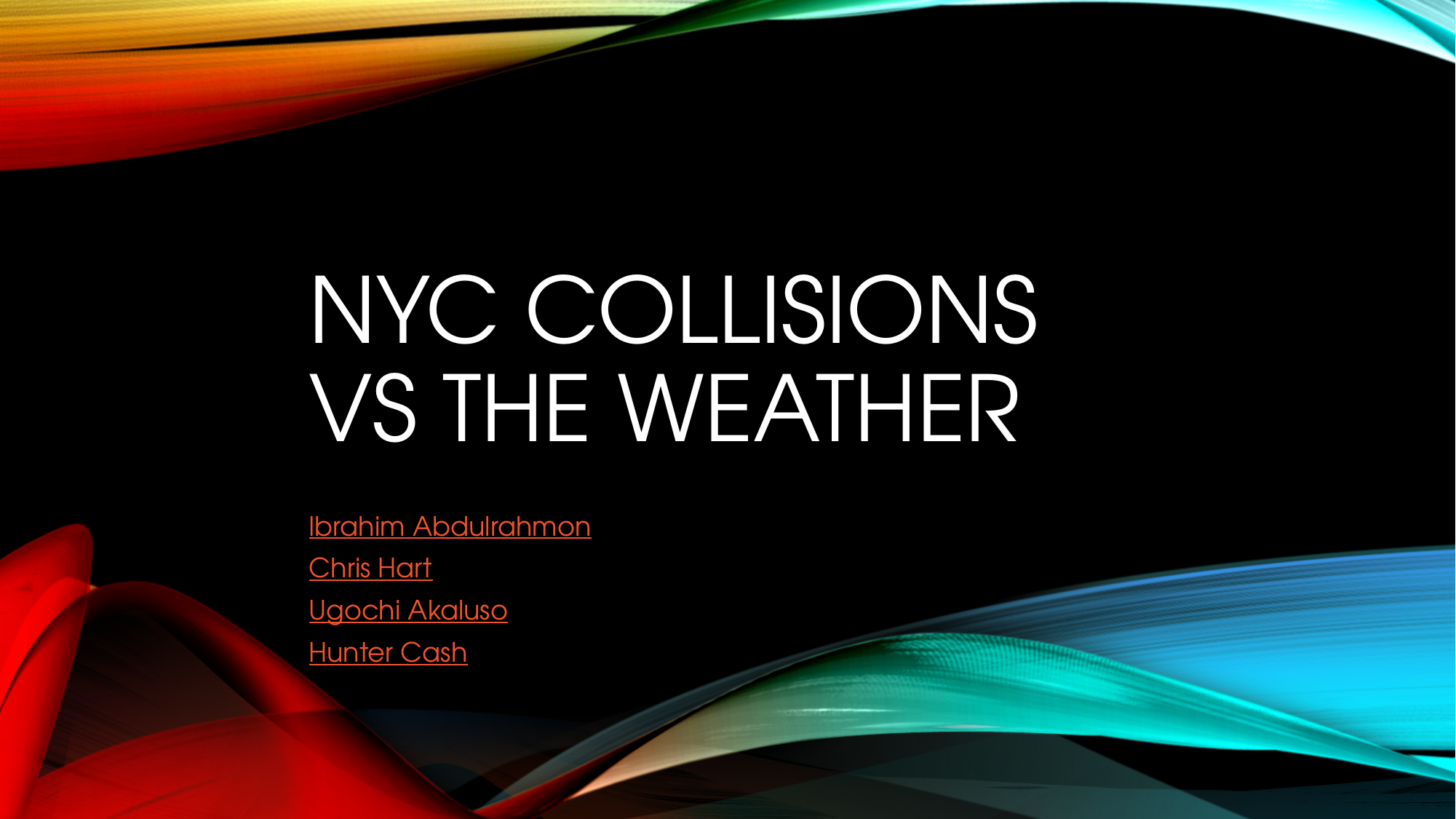

# NYC collisions vs the Weather
Ibrahim Abdulrahmon
Chris Hart
Ugochi Akaluso
Hunter Cash